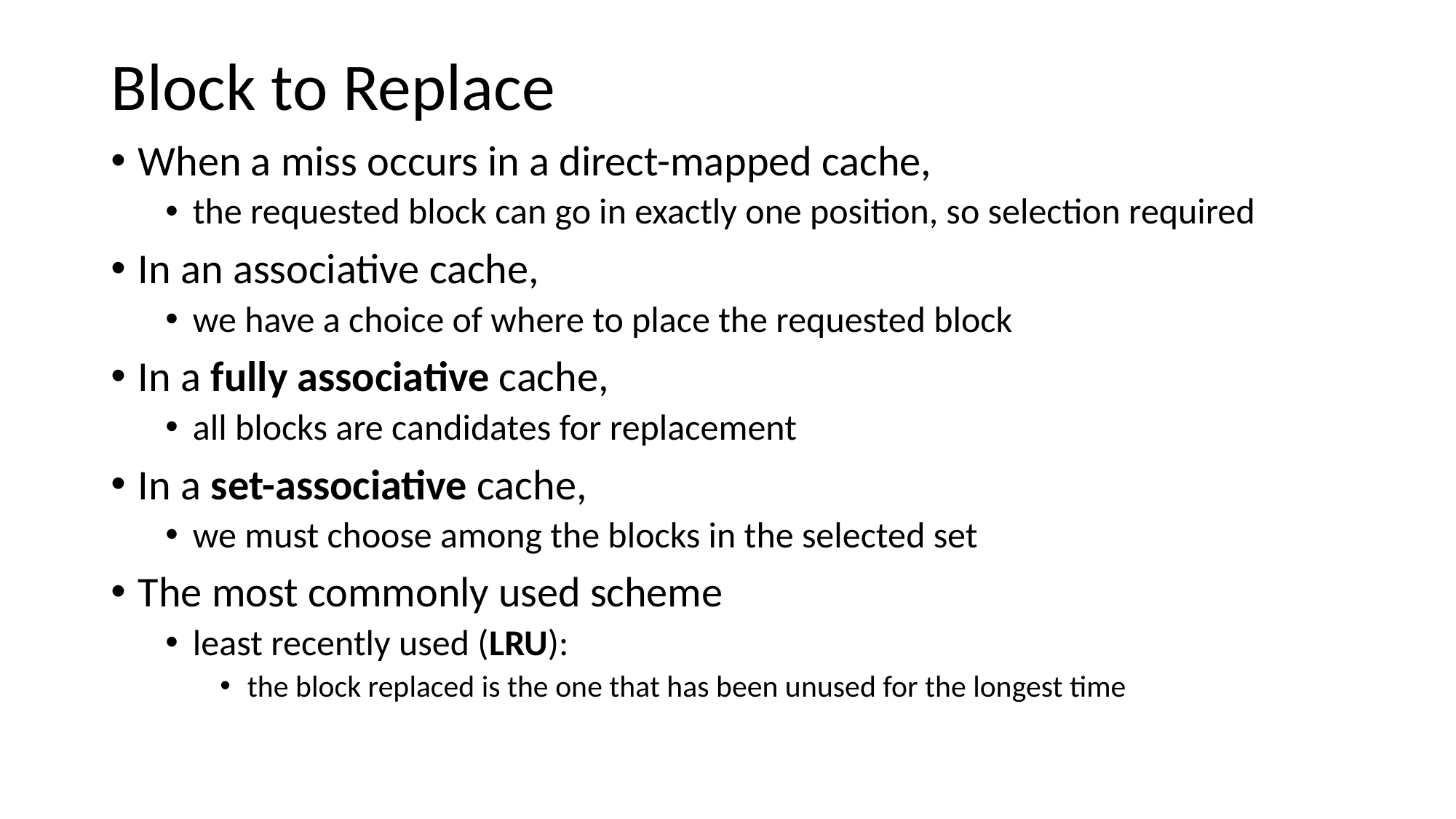

# Block to Replace
When a miss occurs in a direct-mapped cache,
the requested block can go in exactly one position, so selection required
In an associative cache,
we have a choice of where to place the requested block
In a fully associative cache,
all blocks are candidates for replacement
In a set-associative cache,
we must choose among the blocks in the selected set
The most commonly used scheme
least recently used (LRU):
the block replaced is the one that has been unused for the longest time